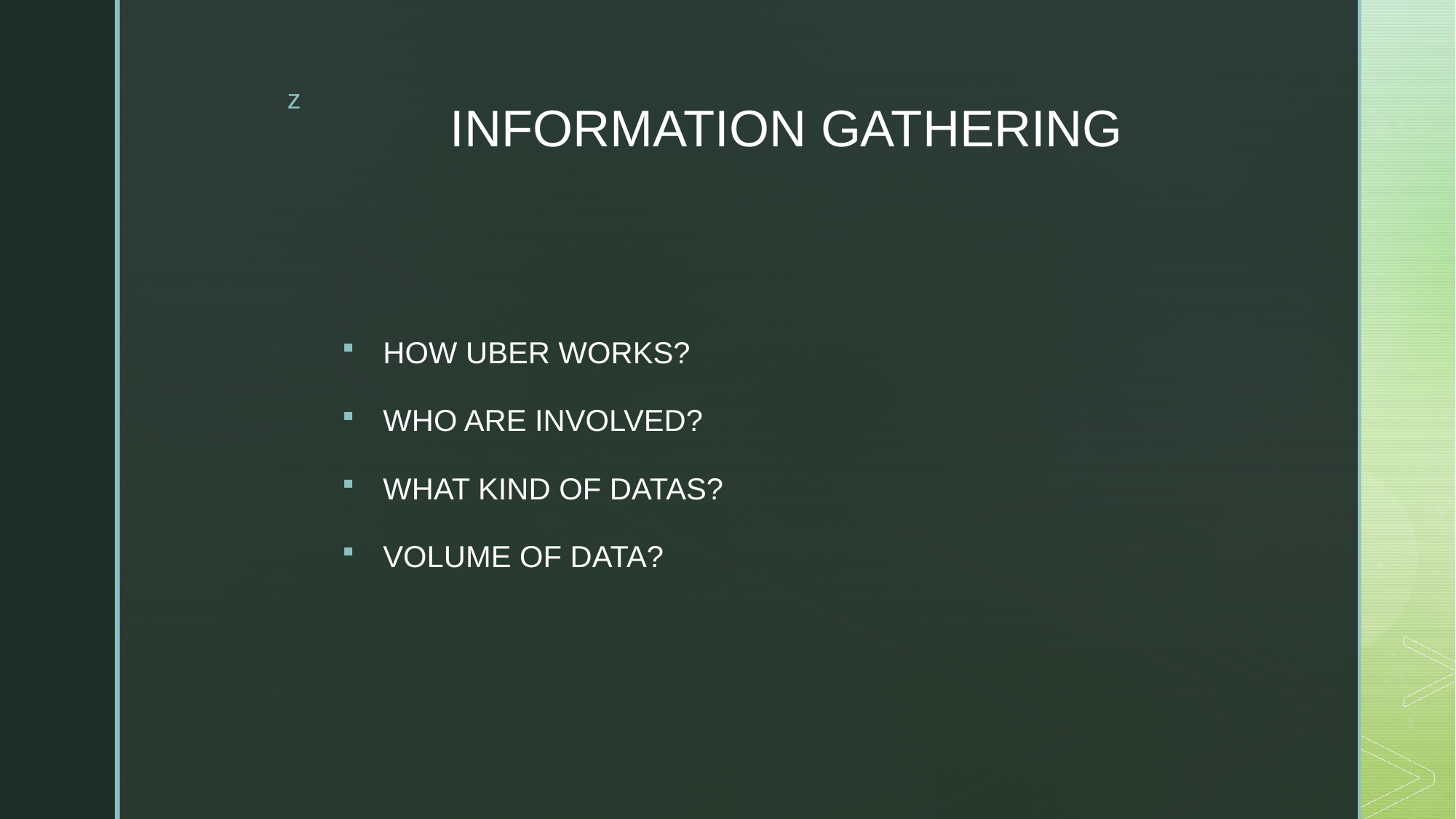

# INFORMATION GATHERING
HOW UBER WORKS?
WHO ARE INVOLVED?
WHAT KIND OF DATAS?
VOLUME OF DATA?